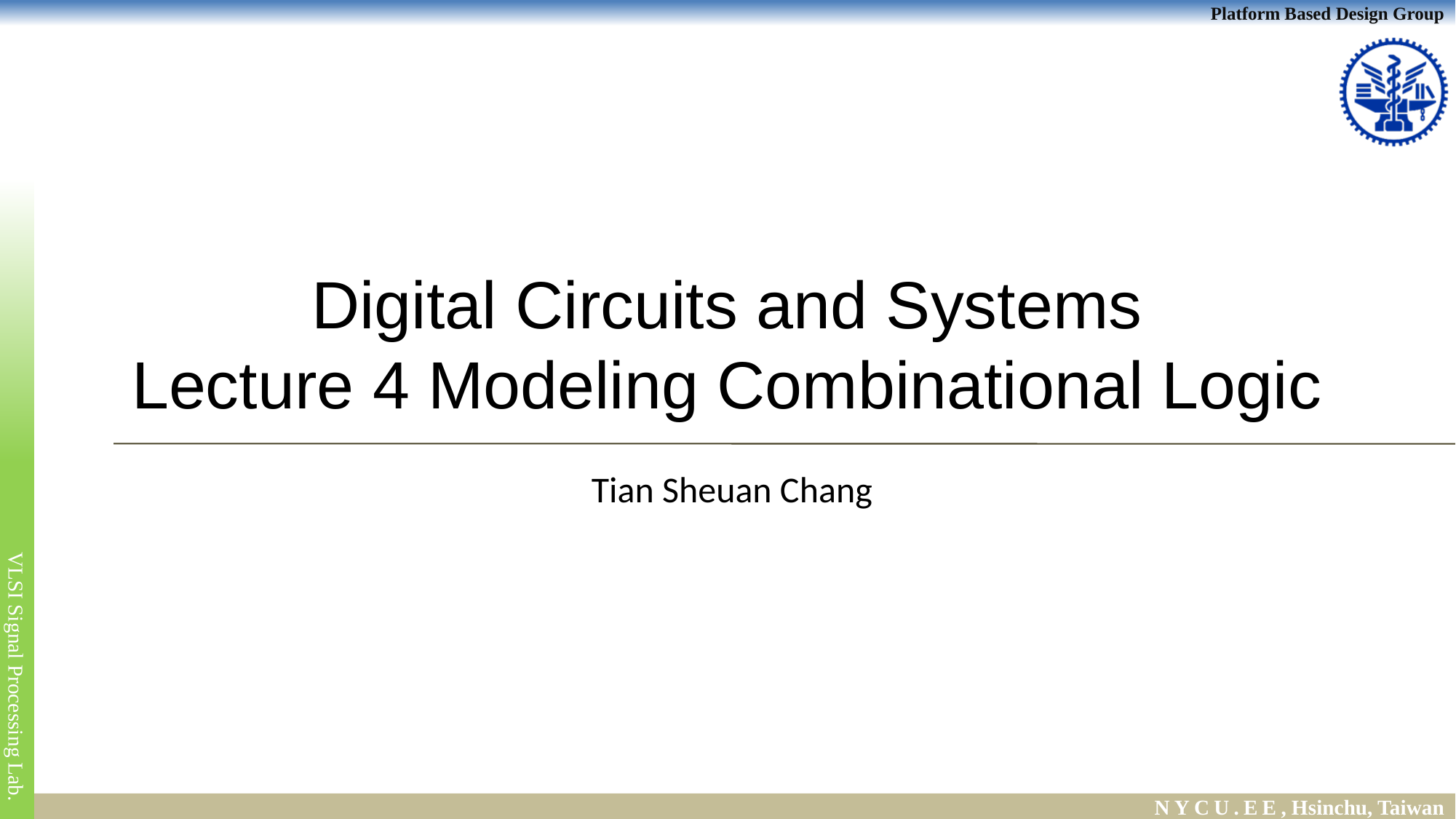

# Digital Circuits and Systems Lecture 4 Modeling Combinational Logic
Tian Sheuan Chang